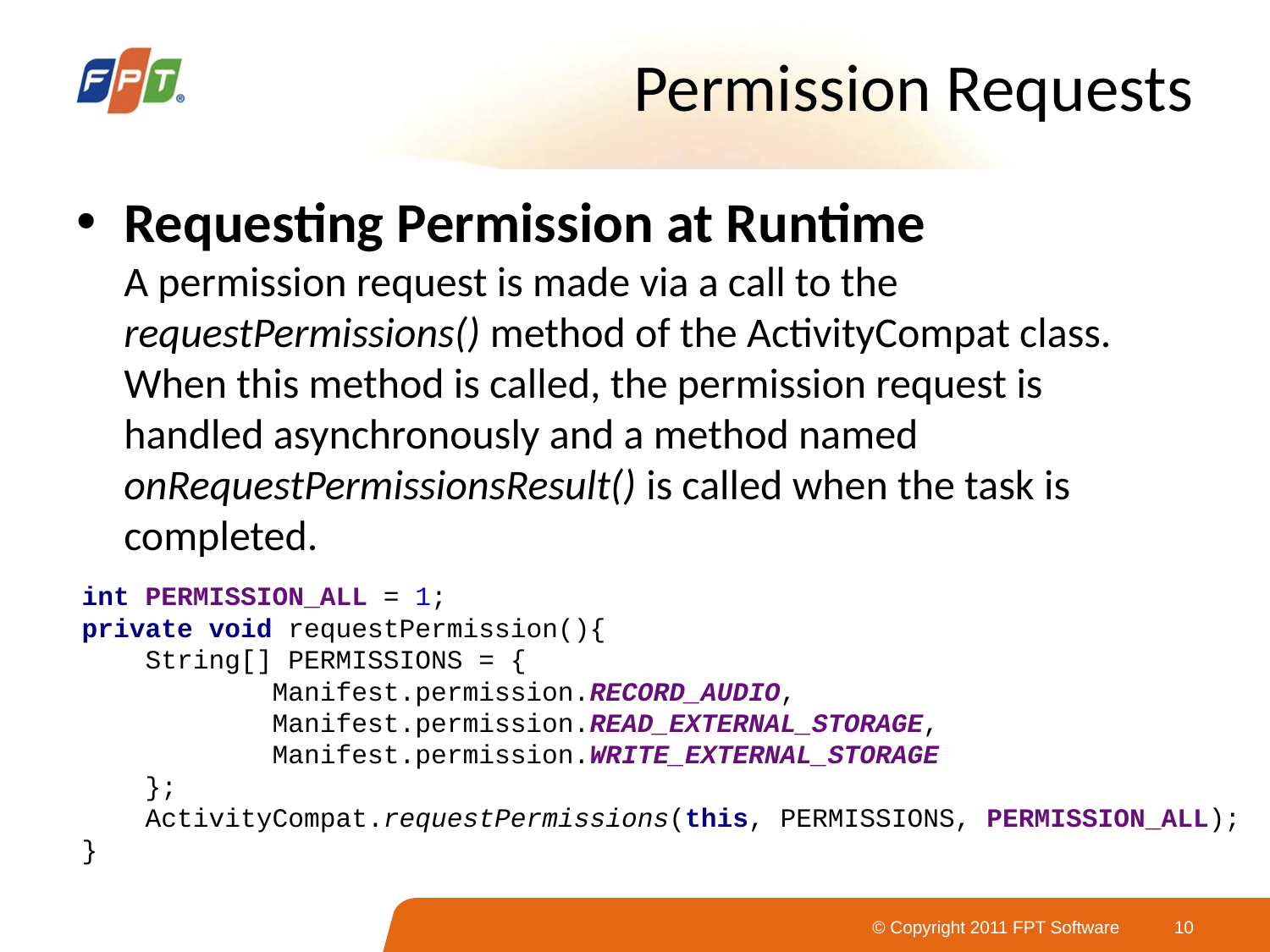

# Permission Requests
Requesting Permission at Runtime
A permission request is made via a call to the requestPermissions() method of the ActivityCompat class. When this method is called, the permission request is handled asynchronously and a method named onRequestPermissionsResult() is called when the task is completed.
int PERMISSION_ALL = 1;
private void requestPermission(){
    String[] PERMISSIONS = {
            Manifest.permission.RECORD_AUDIO,
            Manifest.permission.READ_EXTERNAL_STORAGE,
            Manifest.permission.WRITE_EXTERNAL_STORAGE
    };
    ActivityCompat.requestPermissions(this, PERMISSIONS, PERMISSION_ALL);
}